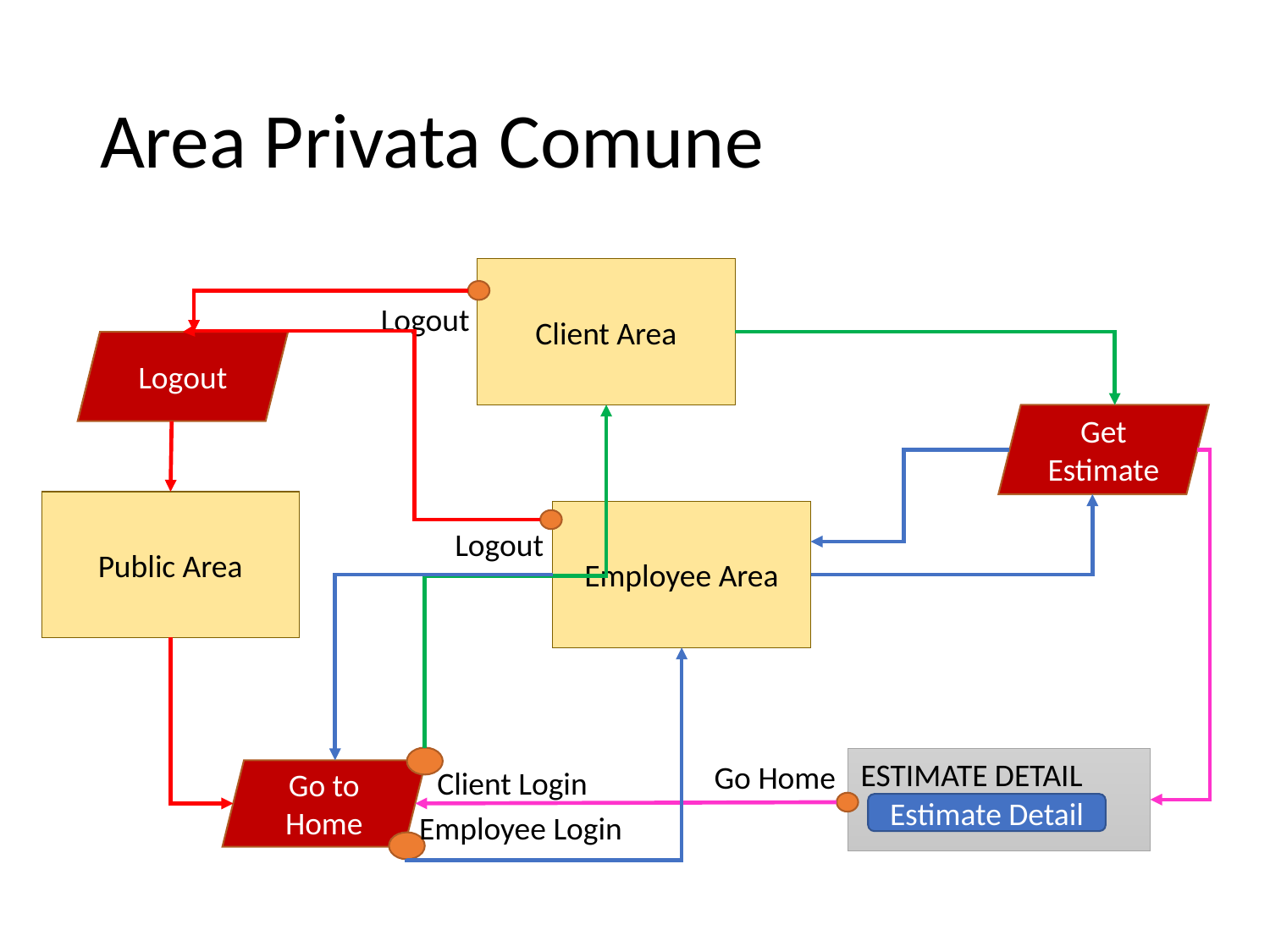

# Area Privata Comune
Client Area

Logout
Logout
Get Estimate
Public Area
Employee Area

Logout

Client Login
Go to Home
Employee Login

ESTIMATE DETAIL
Go Home

Estimate Detail